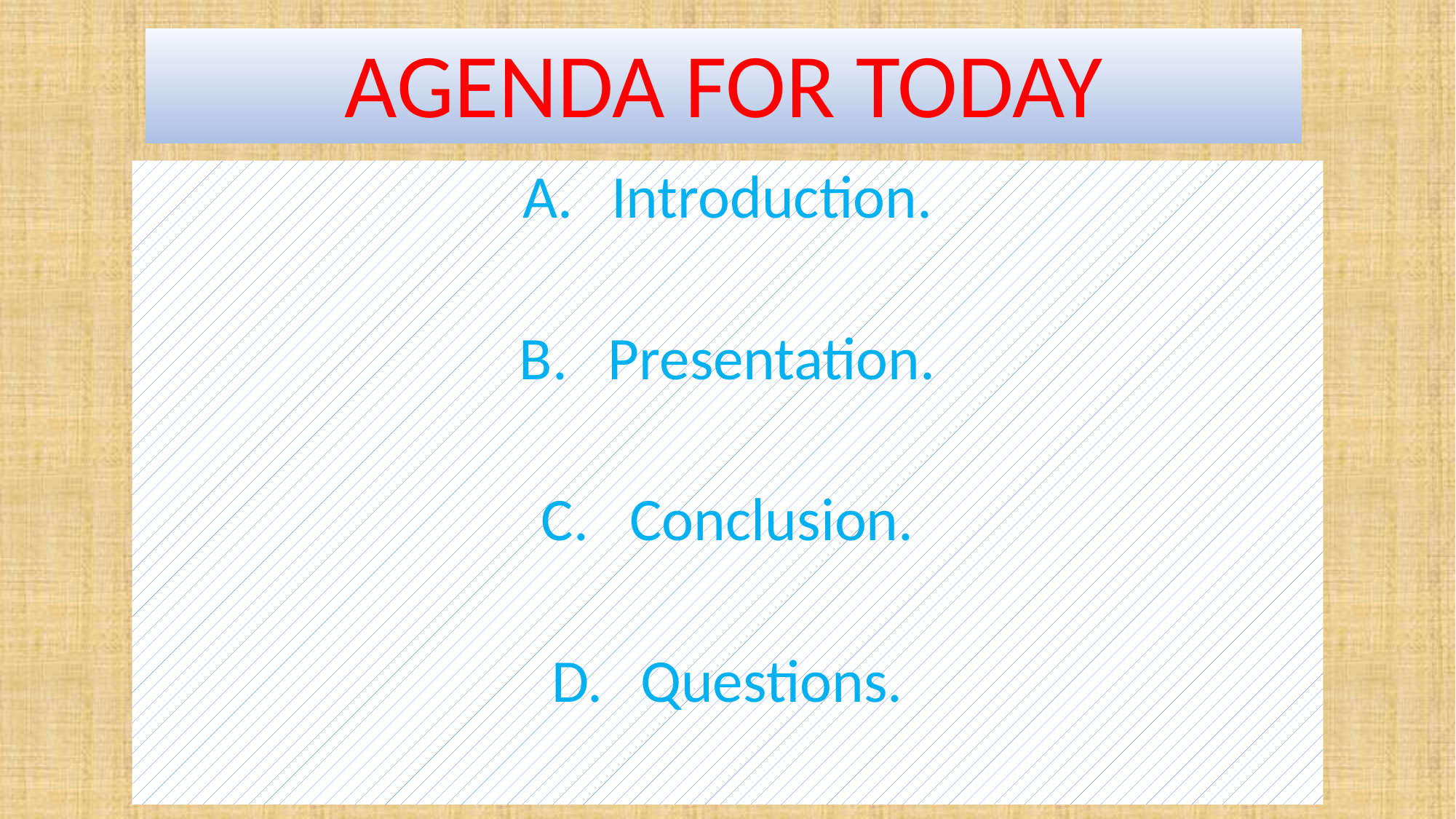

# AGENDA FOR TODAY
Introduction.

Presentation.

Conclusion.

Questions.